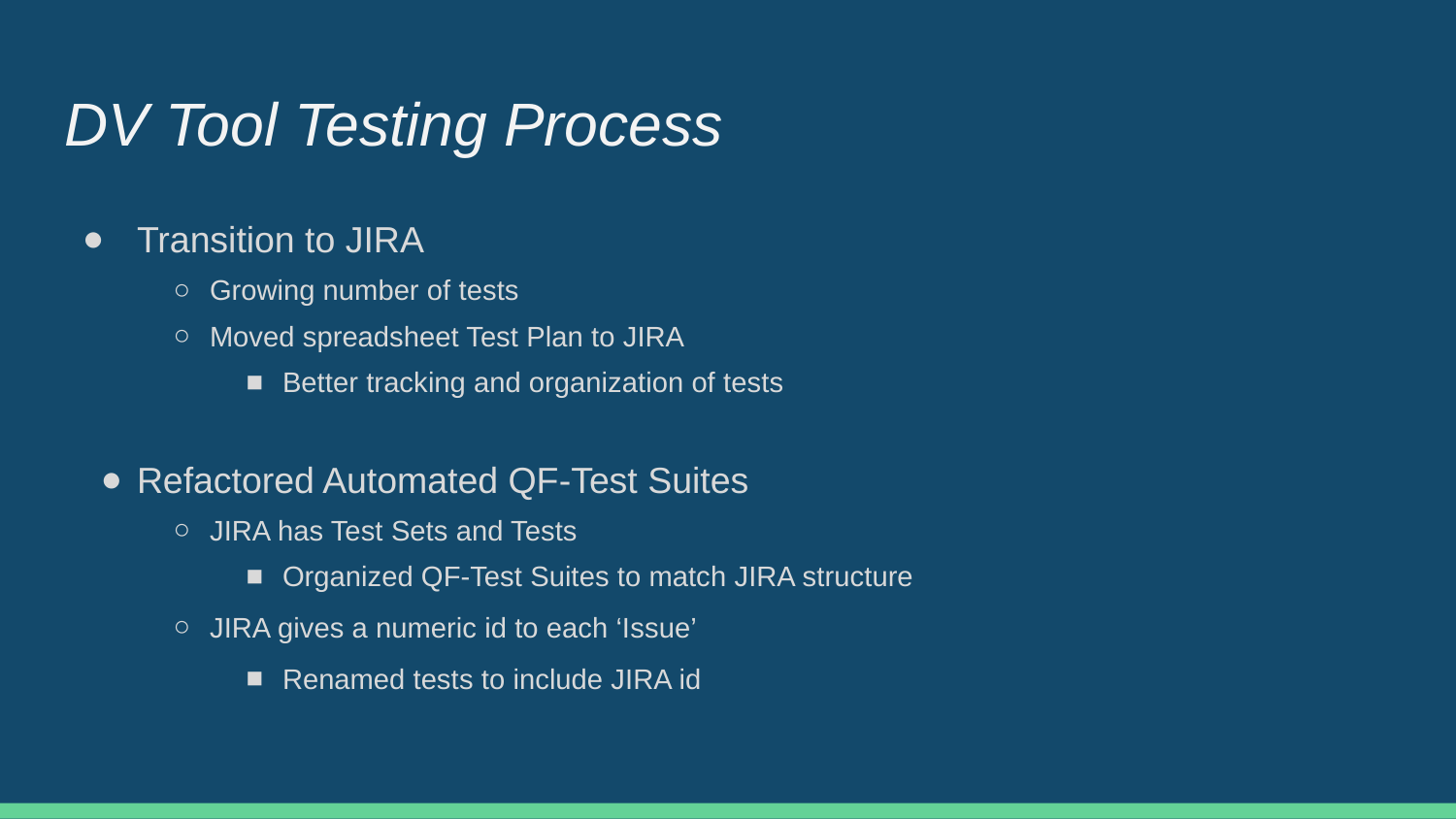

# DV Tool Testing Process
Transition to JIRA
Growing number of tests
Moved spreadsheet Test Plan to JIRA
Better tracking and organization of tests

Refactored Automated QF-Test Suites
JIRA has Test Sets and Tests
Organized QF-Test Suites to match JIRA structure
JIRA gives a numeric id to each ‘Issue’
Renamed tests to include JIRA id